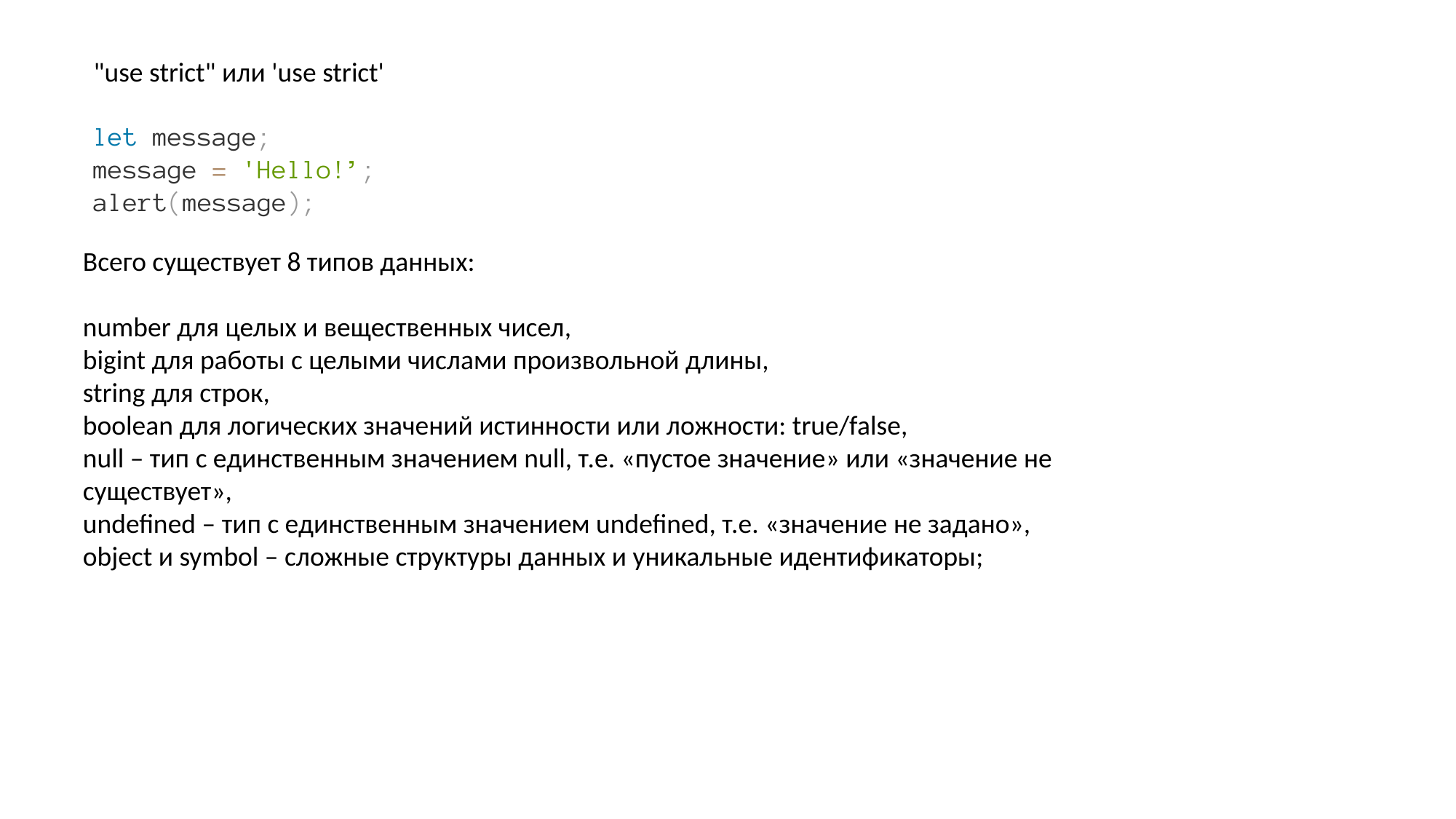

"use strict" или 'use strict'
let message;
message = 'Hello!’;
alert(message);
Всего существует 8 типов данных:

number для целых и вещественных чисел,
bigint для работы с целыми числами произвольной длины,
string для строк,
boolean для логических значений истинности или ложности: true/false,
null – тип с единственным значением null, т.е. «пустое значение» или «значение не существует»,
undefined – тип с единственным значением undefined, т.е. «значение не задано»,
object и symbol – сложные структуры данных и уникальные идентификаторы;